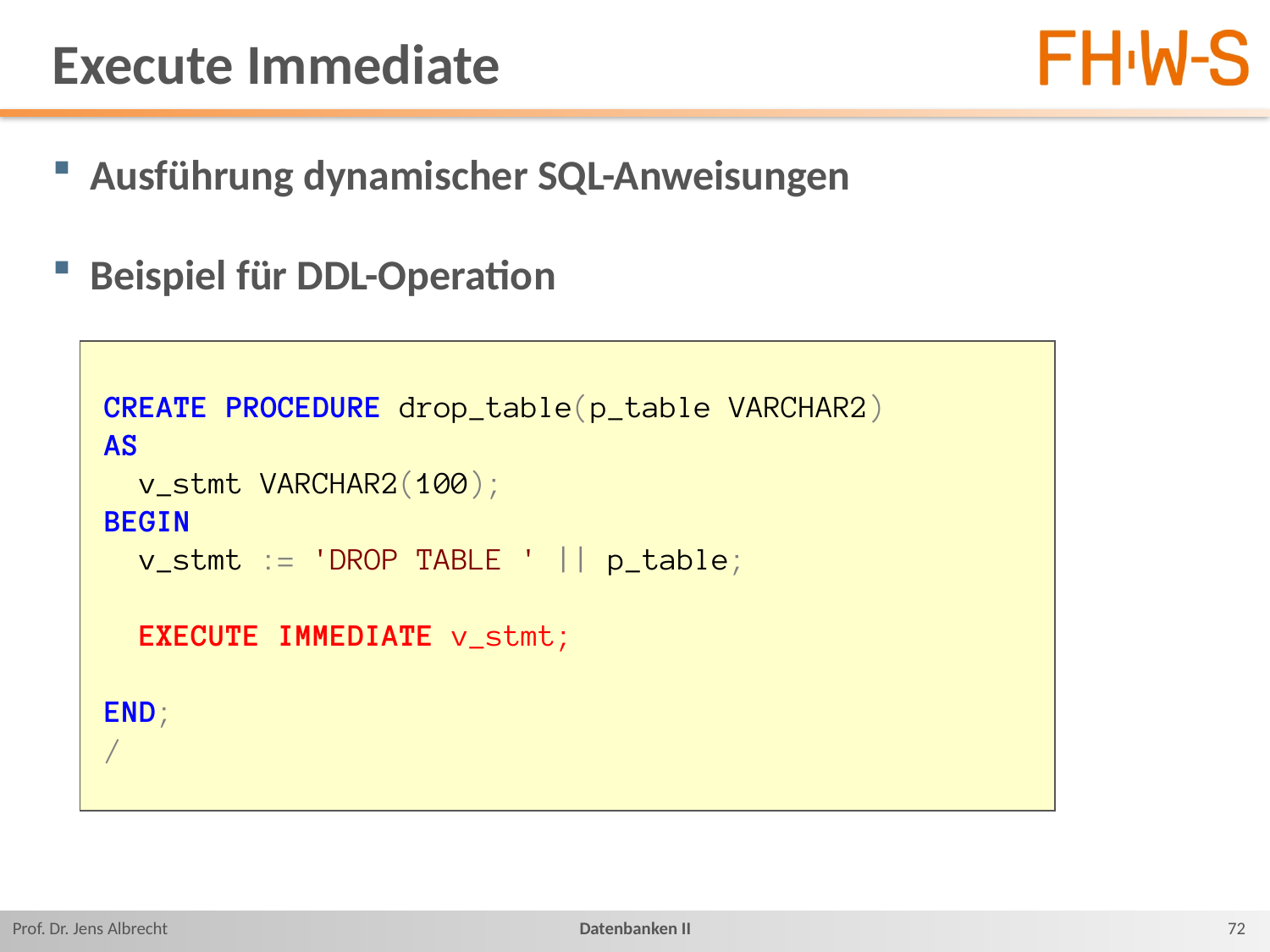

# Execute Immediate
Ausführung dynamischer SQL-Anweisungen
Beispiel für DDL-Operation
CREATE PROCEDURE drop_table(p_table VARCHAR2)
AS
  v_stmt VARCHAR2(100);
BEGIN
  v_stmt := 'DROP TABLE ' || p_table;

  EXECUTE IMMEDIATE v_stmt;

END;
/